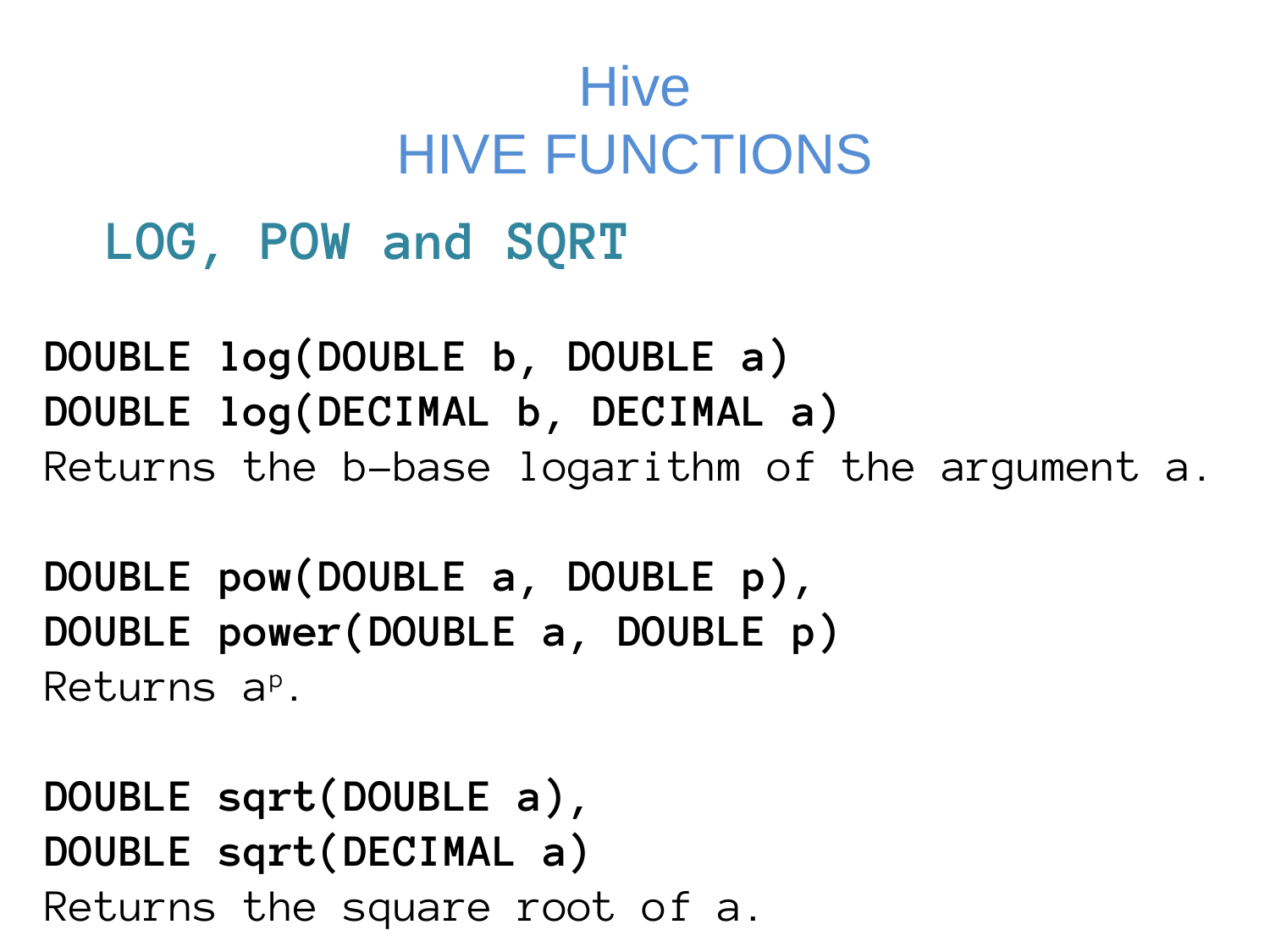

# Hive HIVE FUNCTIONS
  LOG, POW and SQRT

DOUBLE log(DOUBLE b, DOUBLE a)
DOUBLE log(DECIMAL b, DECIMAL a)
Returns the b-base logarithm of the argument a.

DOUBLE pow(DOUBLE a, DOUBLE p),
DOUBLE power(DOUBLE a, DOUBLE p)
Returns ap.

DOUBLE sqrt(DOUBLE a),
DOUBLE sqrt(DECIMAL a)
Returns the square root of a.